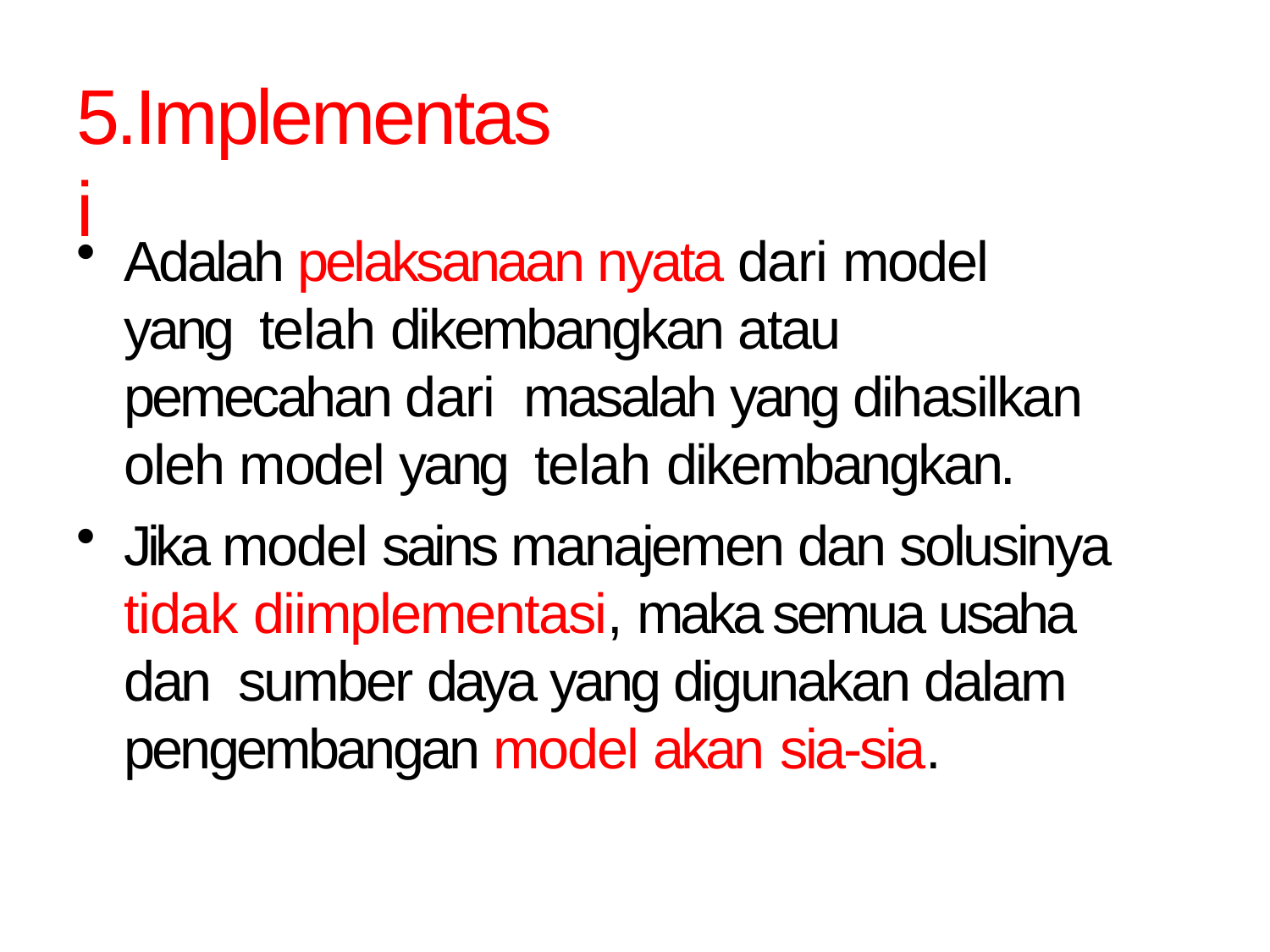

# 5.Implementasi
Adalah pelaksanaan nyata dari model yang  telah dikembangkan atau pemecahan dari  masalah yang dihasilkan oleh model yang  telah dikembangkan.
Jika model sains manajemen dan solusinya  tidak diimplementasi, maka semua usaha dan  sumber daya yang digunakan dalam  pengembangan model akan sia-sia.